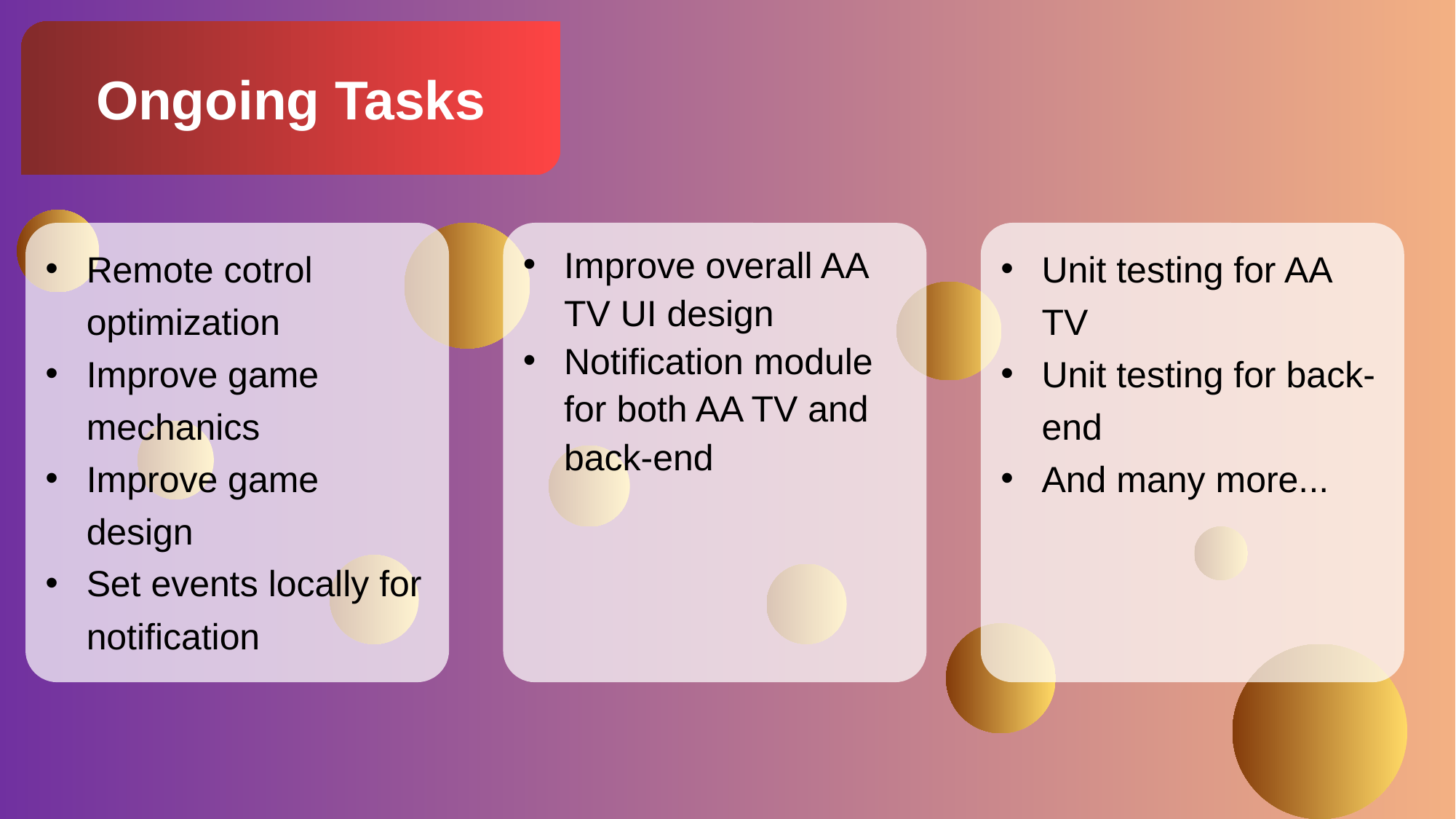

Ongoing Tasks

Remote cotrol optimization
Improve game mechanics
Improve game design
Set events locally for notification

Improve overall AA TV UI design
Notification module for both AA TV and back-end
Unit testing for AA TV
Unit testing for back-end
And many more...